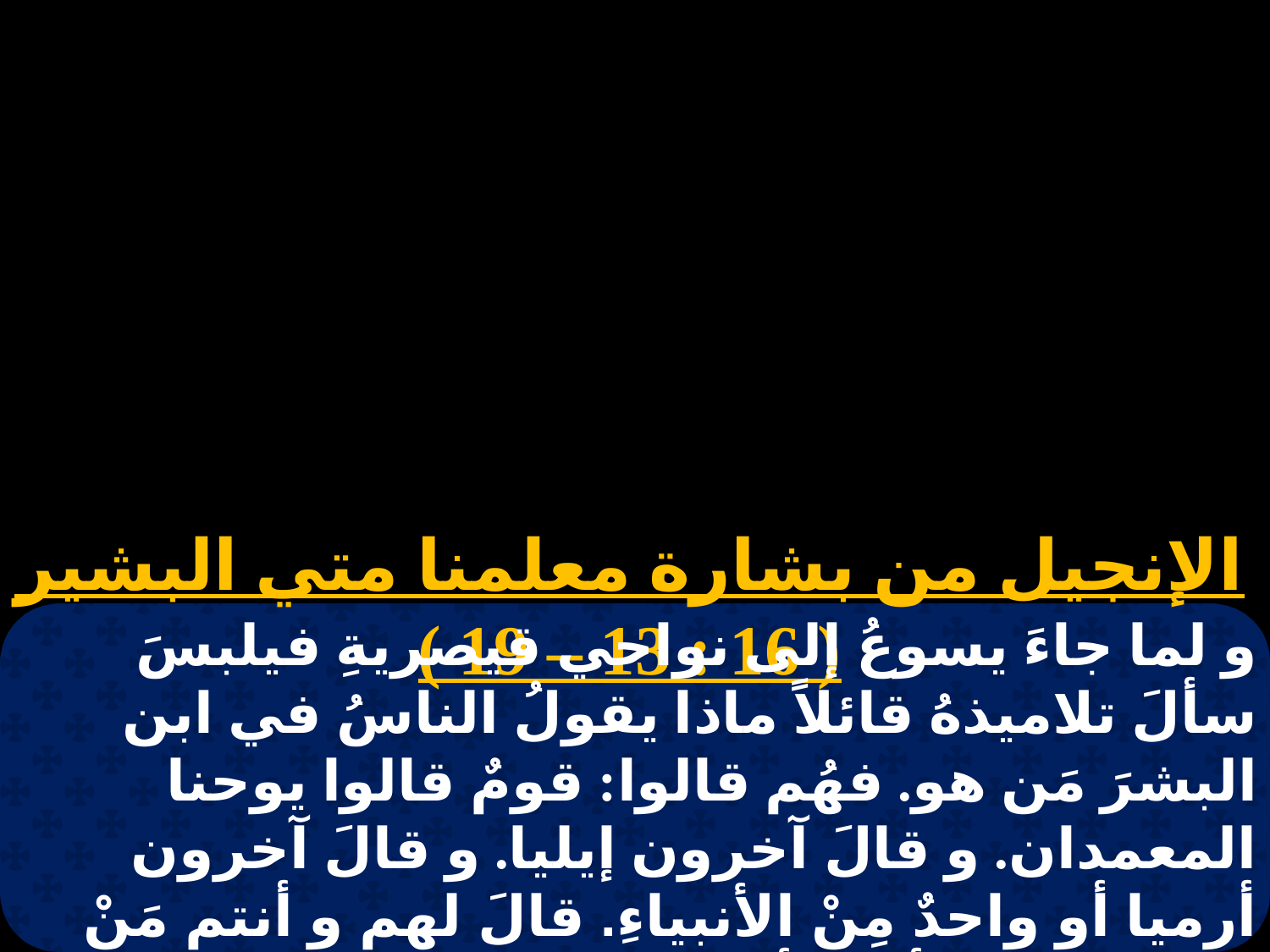

الإنجيل من بشارة معلمنا متي البشير ( 16 : 13 – 19 )
و لما جاءَ يسوعُ إلى نواحي قيصريةِ فيلبسَ سألَ تلاميذهُ قائلاً ماذا يقولُ الناسُ في ابن البشرَ مَن هو. فهُم قالوا: قومٌ قالوا يوحنا المعمدان. و قالَ آخرون إيليا. و قالَ آخرون أرميا أو واحدٌ مِنْ الأنبياءِ. قالَ لهم و أنتم مَنْ تقولون إني أنا. فأجابَ سمعانُ بطرسُ و قالَ أنتَ هو المسيحُ ابن اللهِ الحي.